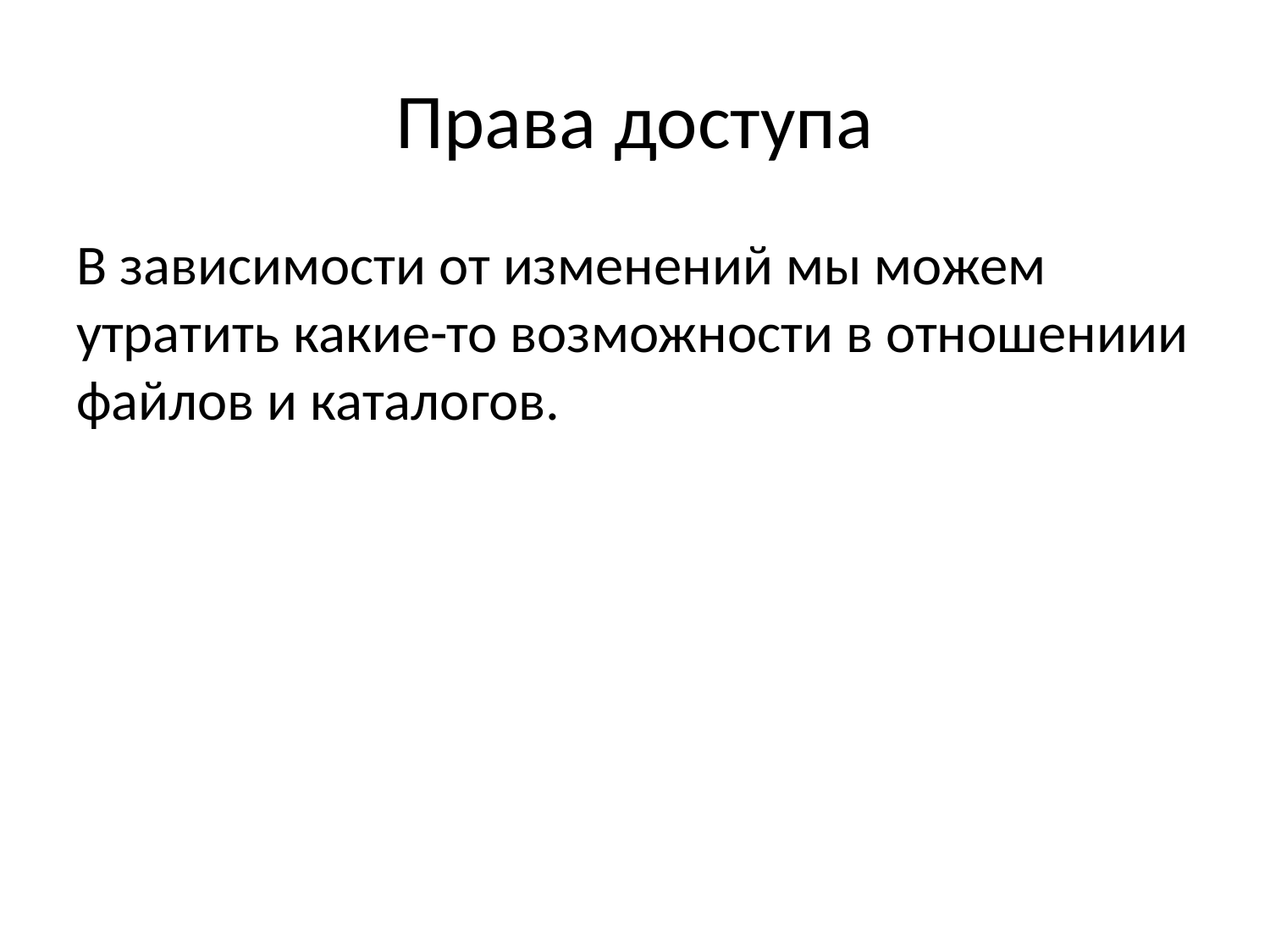

# Права доступа
В зависимости от изменений мы можем утратить какие-то возможности в отношениии файлов и каталогов.